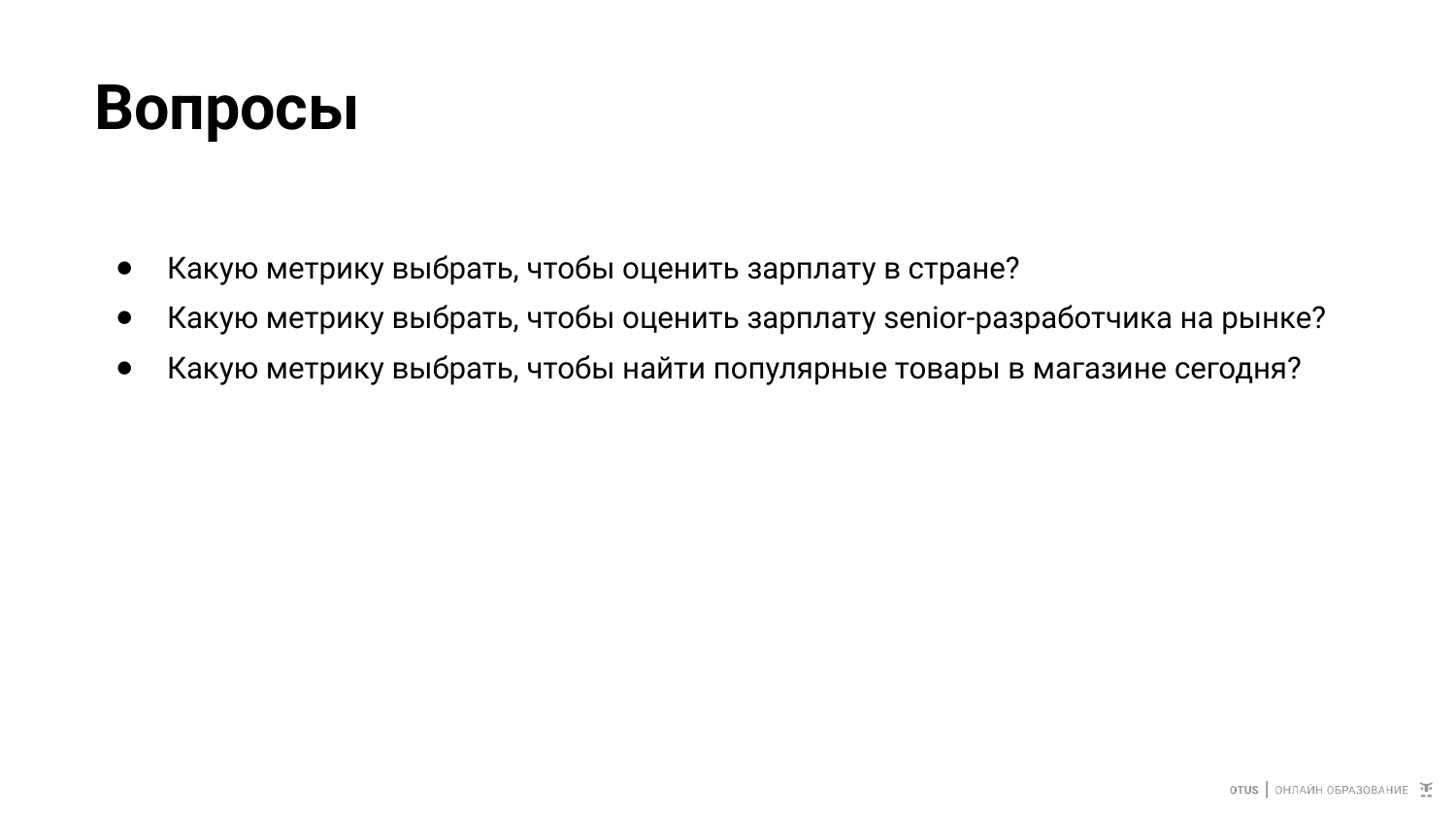

# Вопросы
Какую метрику выбрать, чтобы оценить зарплату в стране?
Какую метрику выбрать, чтобы оценить зарплату senior-разработчика на рынке?
Какую метрику выбрать, чтобы найти популярные товары в магазине сегодня?